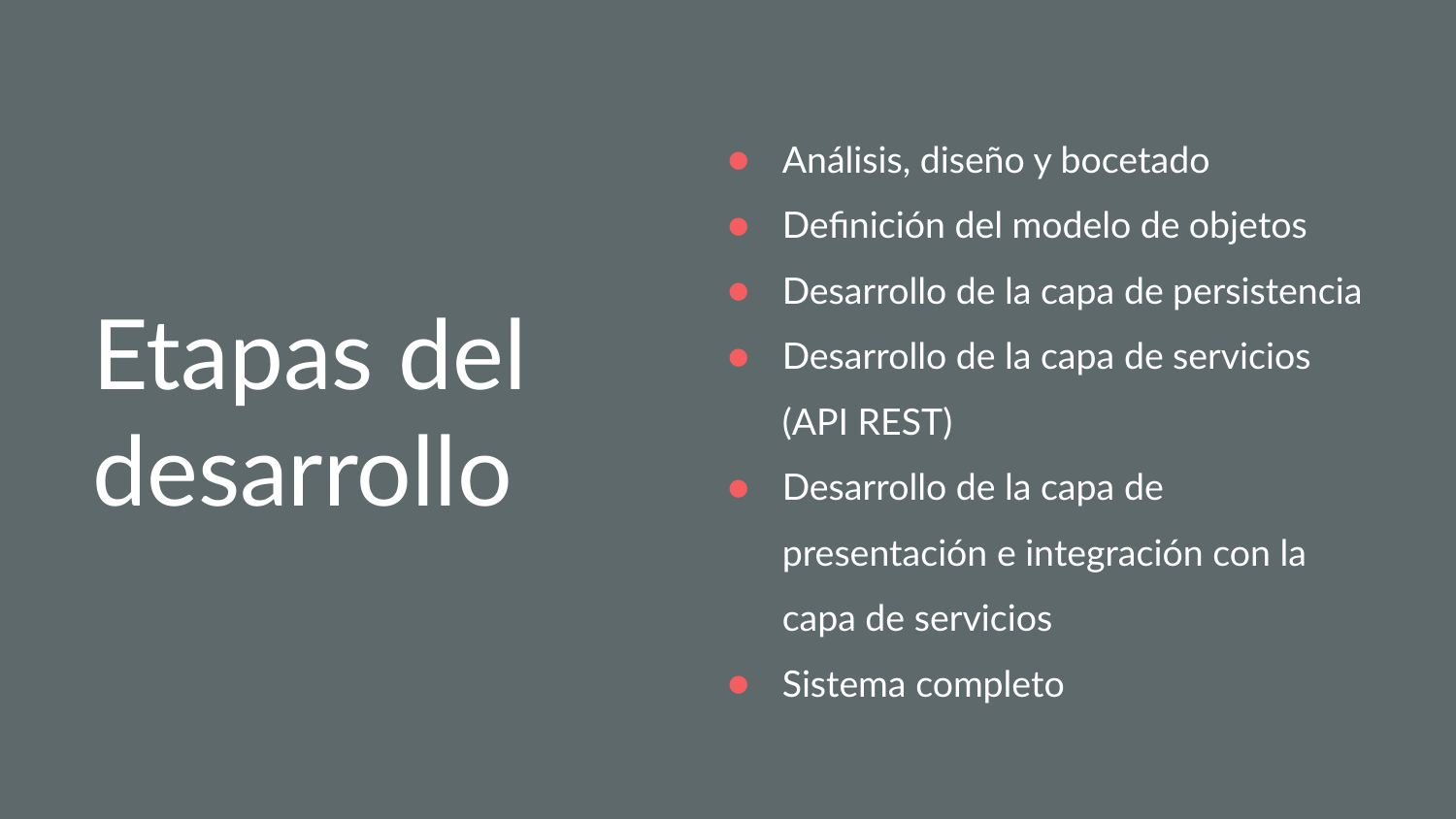

# Etapas del desarrollo
Análisis, diseño y bocetado
Definición del modelo de objetos
Desarrollo de la capa de persistencia
Desarrollo de la capa de servicios (API REST)
Desarrollo de la capa de presentación e integración con la capa de servicios
Sistema completo